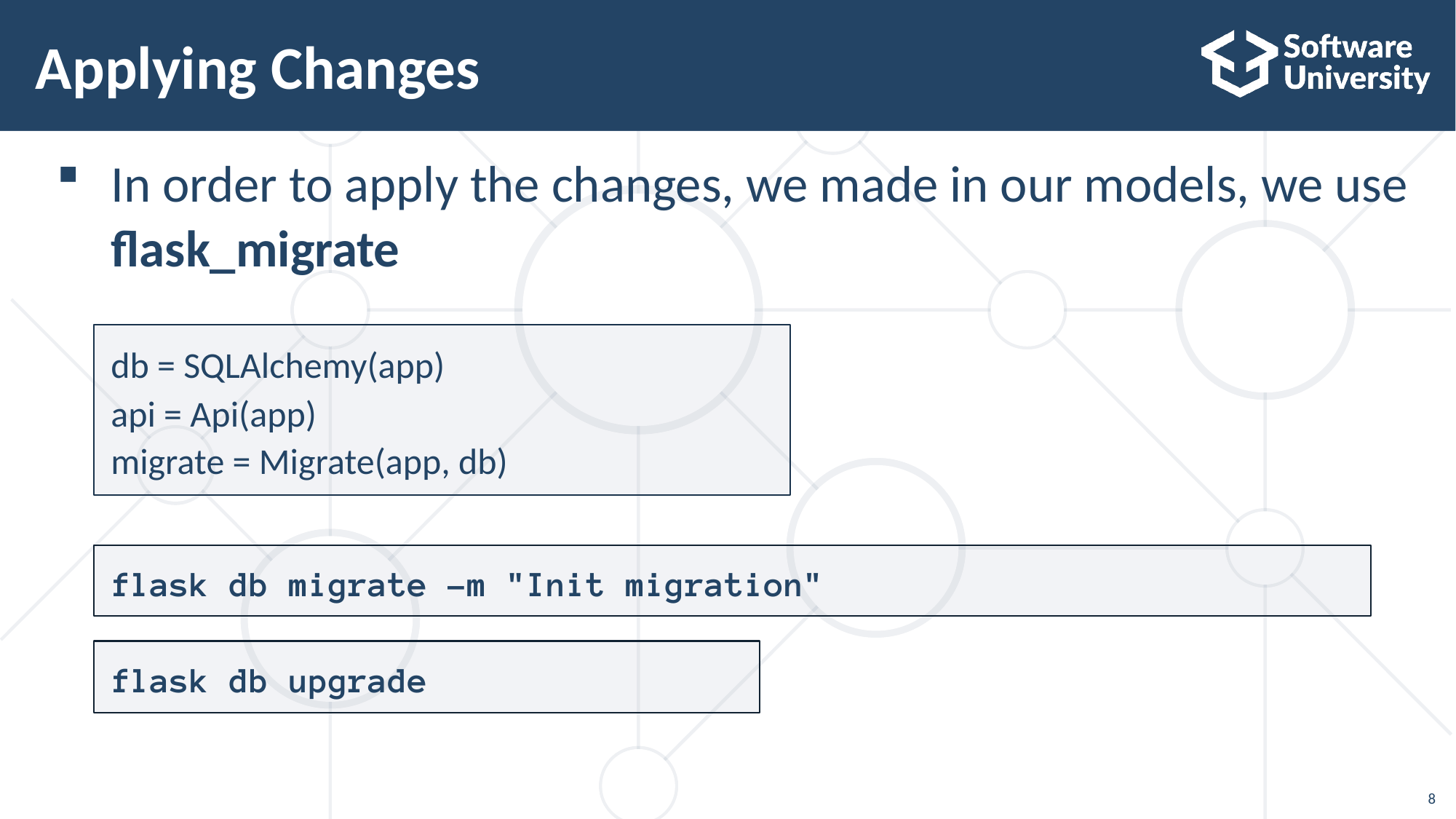

# Applying Changes
In order to apply the changes, we made in our models, we use flask_migrate

db = SQLAlchemy(app)
api = Api(app)
migrate = Migrate(app, db)
flask db migrate -m "Init migration"

flask db upgrade
8